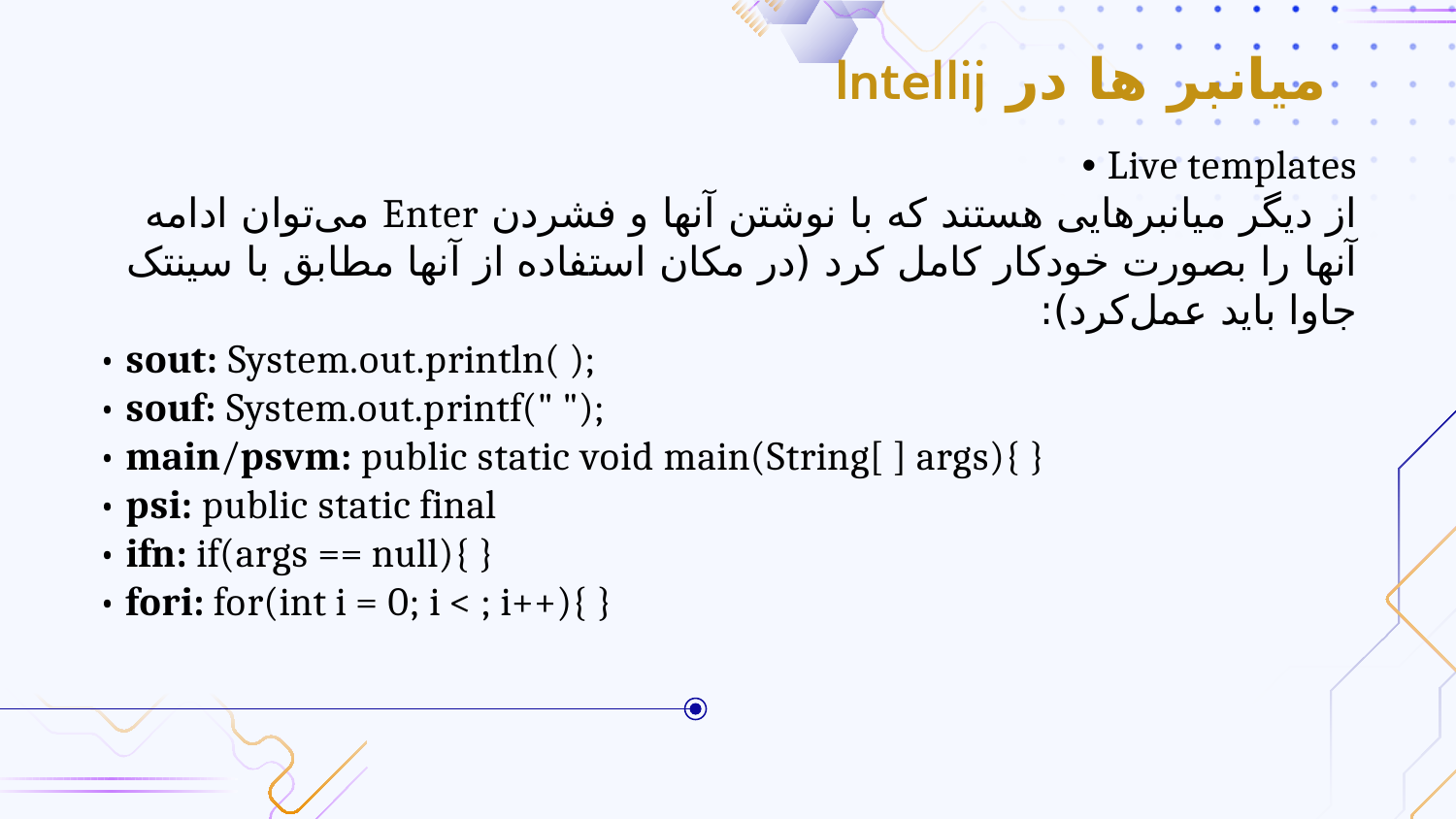

# میانبر ها در Intellij
Live templates •
از دیگر میانبرهایی هستند که با نوشتن آنها و فشردن Enter می‌توان ادامه آنها را بصورت خودکار کامل کرد (در مکان استفاده از آنها مطابق با سینتک جاوا باید عمل‌کرد):
• sout: System.out.println( );
• souf: System.out.printf(" ");
• main/psvm: public static void main(String[ ] args){ }
• psi: public static final
• ifn: if(args == null){ }
• fori: for(int i = 0; i < ; i++){ }